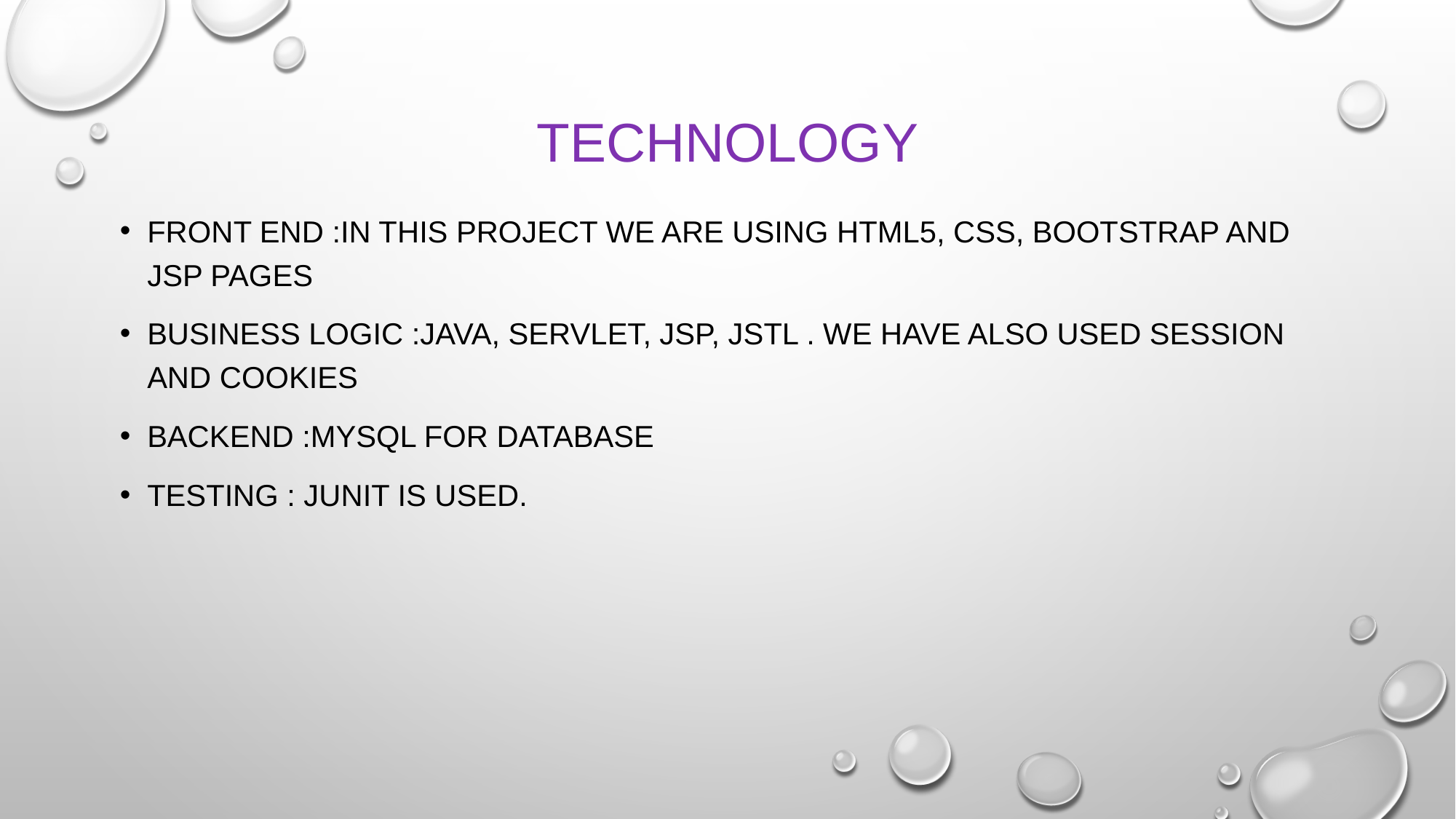

# technology
FRONT END :IN this project we are using html5, css, bootstrap and JSP Pages
BUSINESS LOGIC :java, servlet, jsp, jstl . we have also used session and cookies
BACKEND :Mysql for database
Testing : Junit is used.